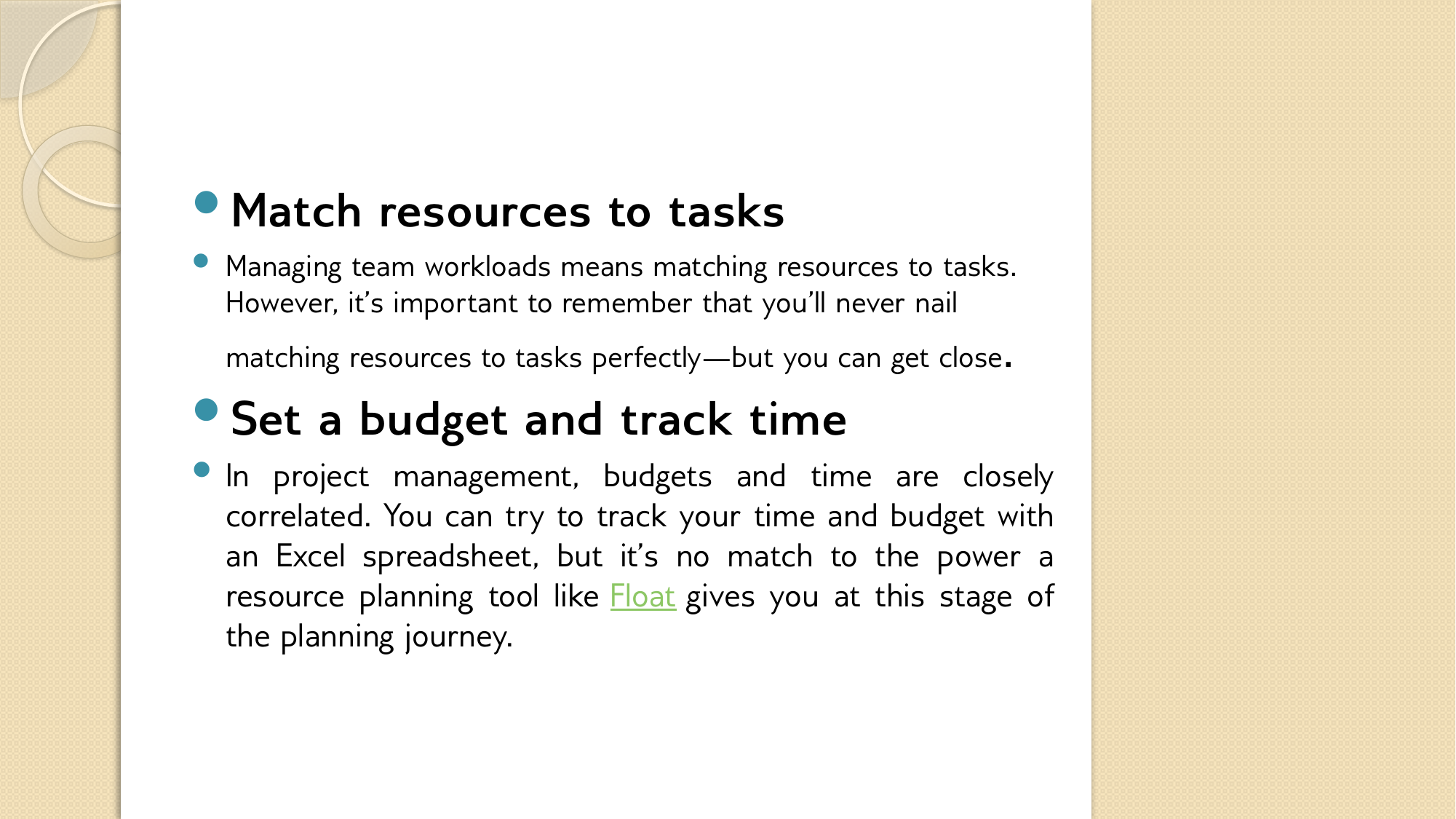

#
Match resources to tasks
Managing team workloads means matching resources to tasks. However, it’s important to remember that you’ll never nail matching resources to tasks perfectly—but you can get close.
Set a budget and track time
In project management, budgets and time are closely correlated. You can try to track your time and budget with an Excel spreadsheet, but it’s no match to the power a resource planning tool like Float gives you at this stage of the planning journey.